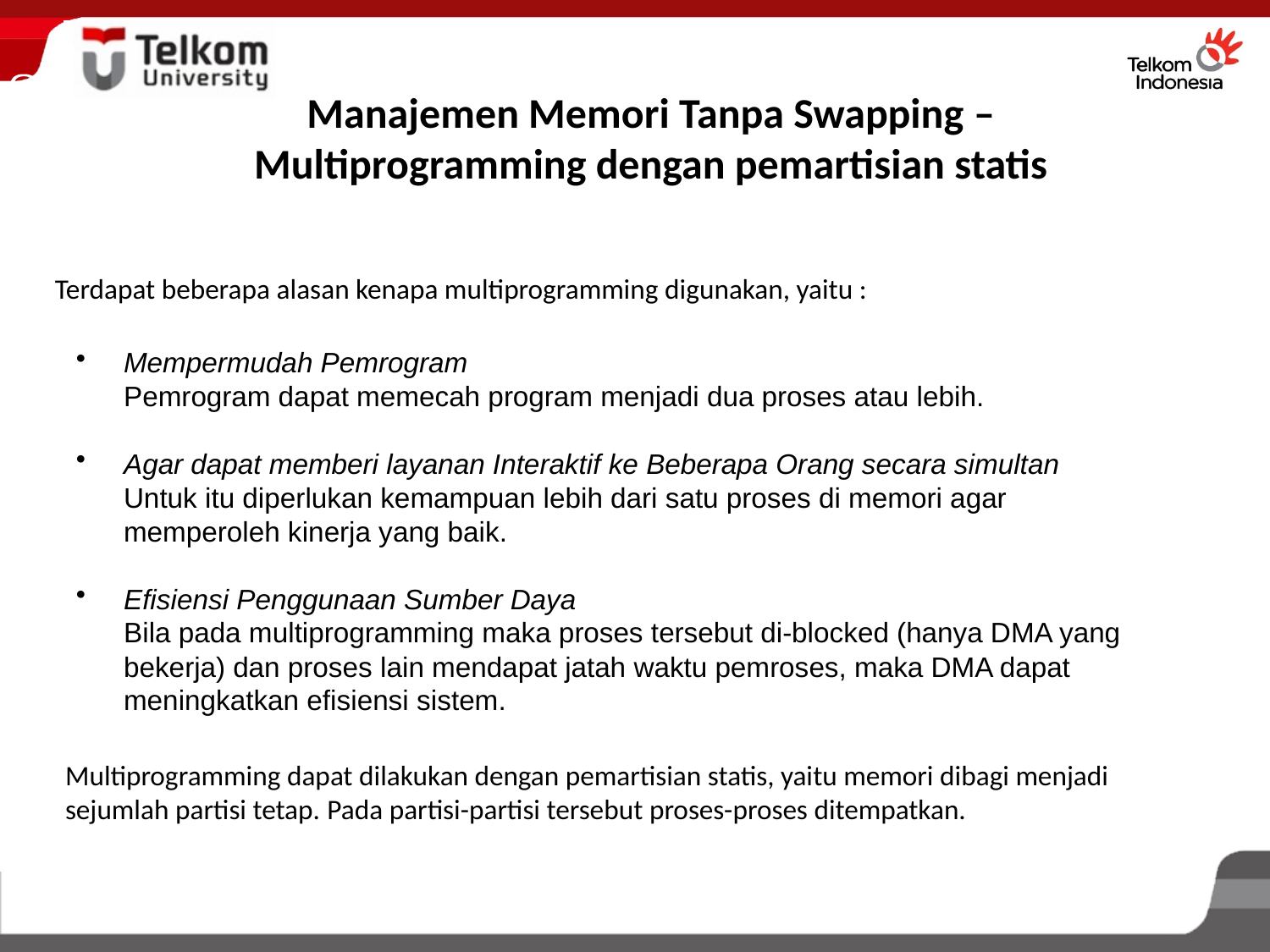

OS
Manajemen Memori Tanpa Swapping –Multiprogramming dengan pemartisian statis
Terdapat beberapa alasan kenapa multiprogramming digunakan, yaitu :
Mempermudah Pemrogram
	Pemrogram dapat memecah program menjadi dua proses atau lebih.

Agar dapat memberi layanan Interaktif ke Beberapa Orang secara simultan
	Untuk itu diperlukan kemampuan lebih dari satu proses di memori agar memperoleh kinerja yang baik.

Efisiensi Penggunaan Sumber Daya
	Bila pada multiprogramming maka proses tersebut di-blocked (hanya DMA yang bekerja) dan proses lain mendapat jatah waktu pemroses, maka DMA dapat meningkatkan efisiensi sistem.
Multiprogramming dapat dilakukan dengan pemartisian statis, yaitu memori dibagi menjadi sejumlah partisi tetap. Pada partisi-partisi tersebut proses-proses ditempatkan.